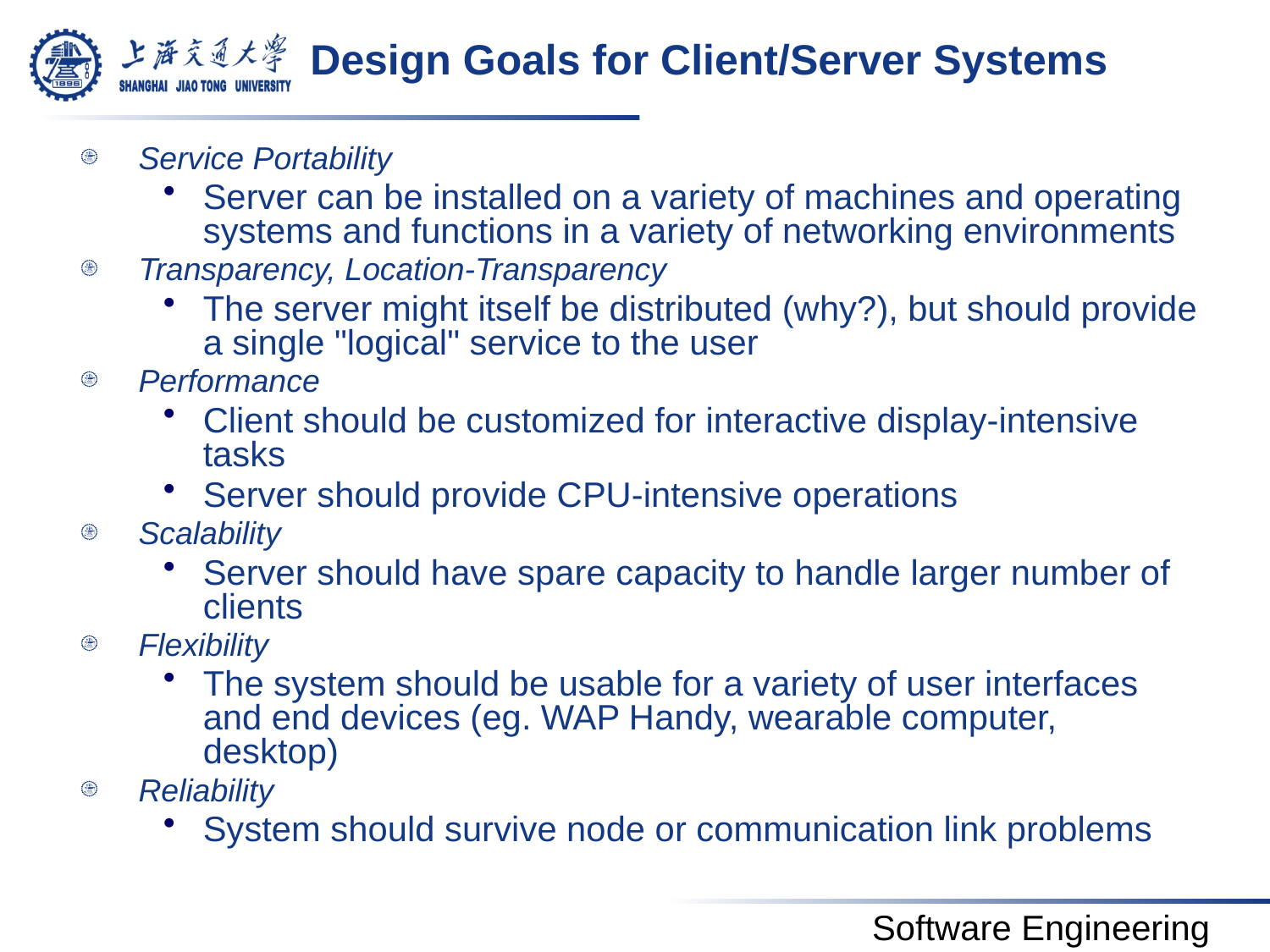

# Design Goals for Client/Server Systems
Service Portability
Server can be installed on a variety of machines and operating systems and functions in a variety of networking environments
Transparency, Location-Transparency
The server might itself be distributed (why?), but should provide a single "logical" service to the user
Performance
Client should be customized for interactive display-intensive tasks
Server should provide CPU-intensive operations
Scalability
Server should have spare capacity to handle larger number of clients
Flexibility
The system should be usable for a variety of user interfaces and end devices (eg. WAP Handy, wearable computer, desktop)
Reliability
System should survive node or communication link problems